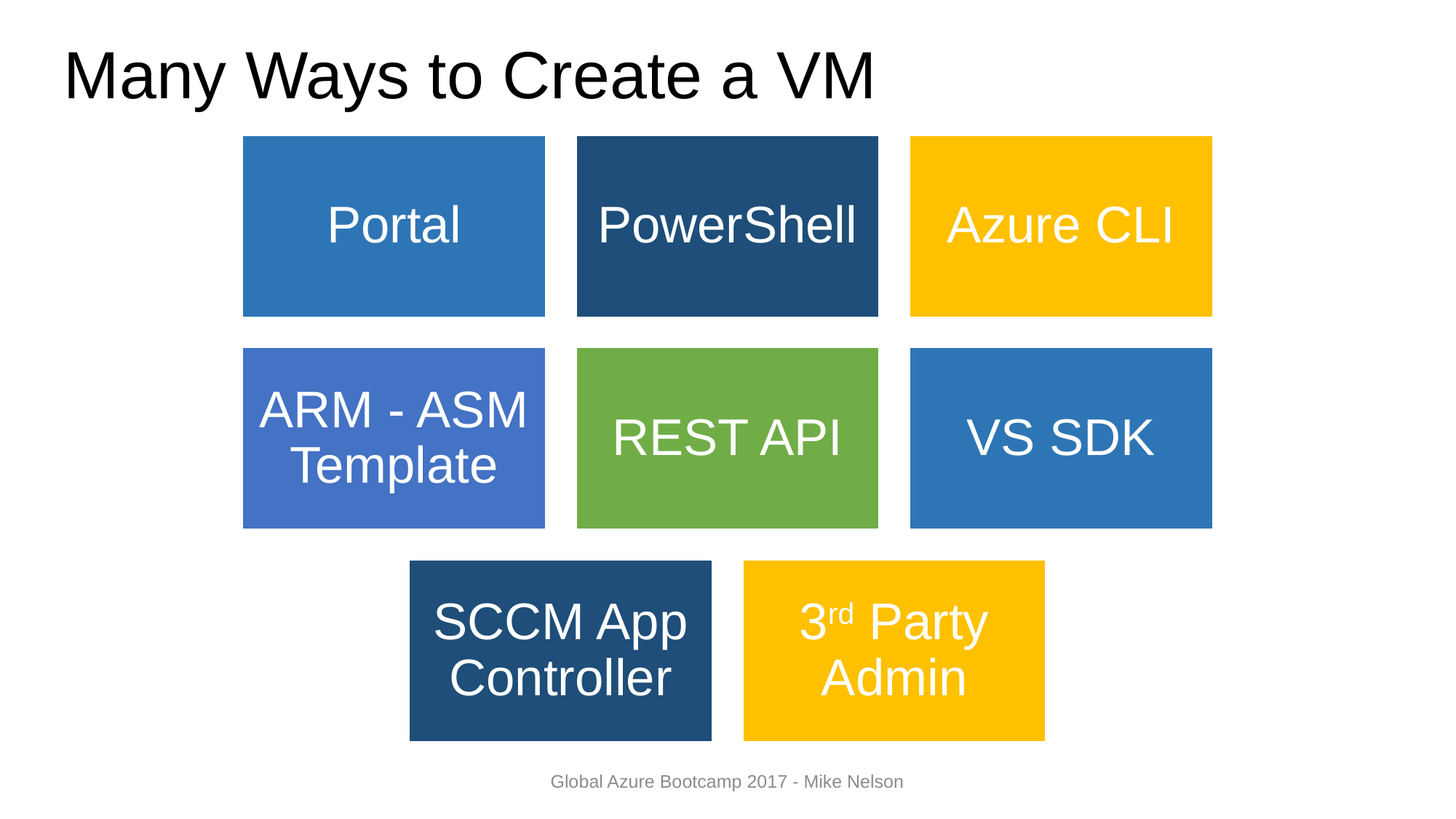

Many Ways to Create a VM
Portal
PowerShell
Azure CLI
ARM - ASM Template
REST API
VS SDK
SCCM App Controller
3rd Party Admin
Global Azure Bootcamp 2017 - Mike Nelson